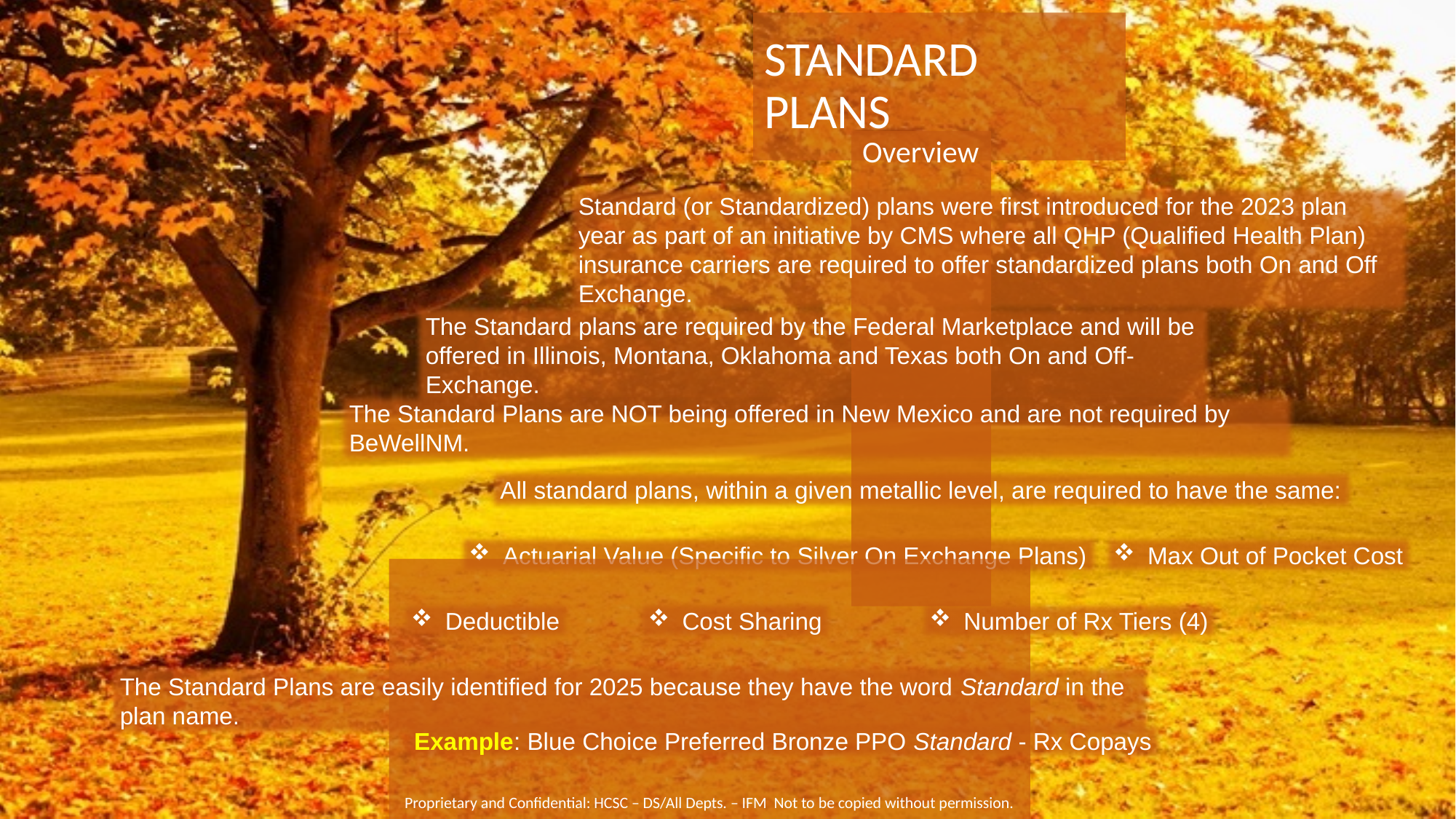

# Standard Plans
Overview
Standard (or Standardized) plans were first introduced for the 2023 plan year as part of an initiative by CMS where all QHP (Qualified Health Plan) insurance carriers are required to offer standardized plans both On and Off Exchange.
The Standard plans are required by the Federal Marketplace and will be offered in Illinois, Montana, Oklahoma and Texas both On and Off-Exchange.
The Standard Plans are NOT being offered in New Mexico and are not required by BeWellNM.
All standard plans, within a given metallic level, are required to have the same:
Actuarial Value (Specific to Silver On Exchange Plans)
Max Out of Pocket Cost
Deductible
Cost Sharing
Number of Rx Tiers (4)
The Standard Plans are easily identified for 2025 because they have the word Standard in the plan name.
Example: Blue Choice Preferred Bronze PPO Standard - Rx Copays
Proprietary and Confidential: HCSC – DS/All Depts. – IFM  Not to be copied without permission.